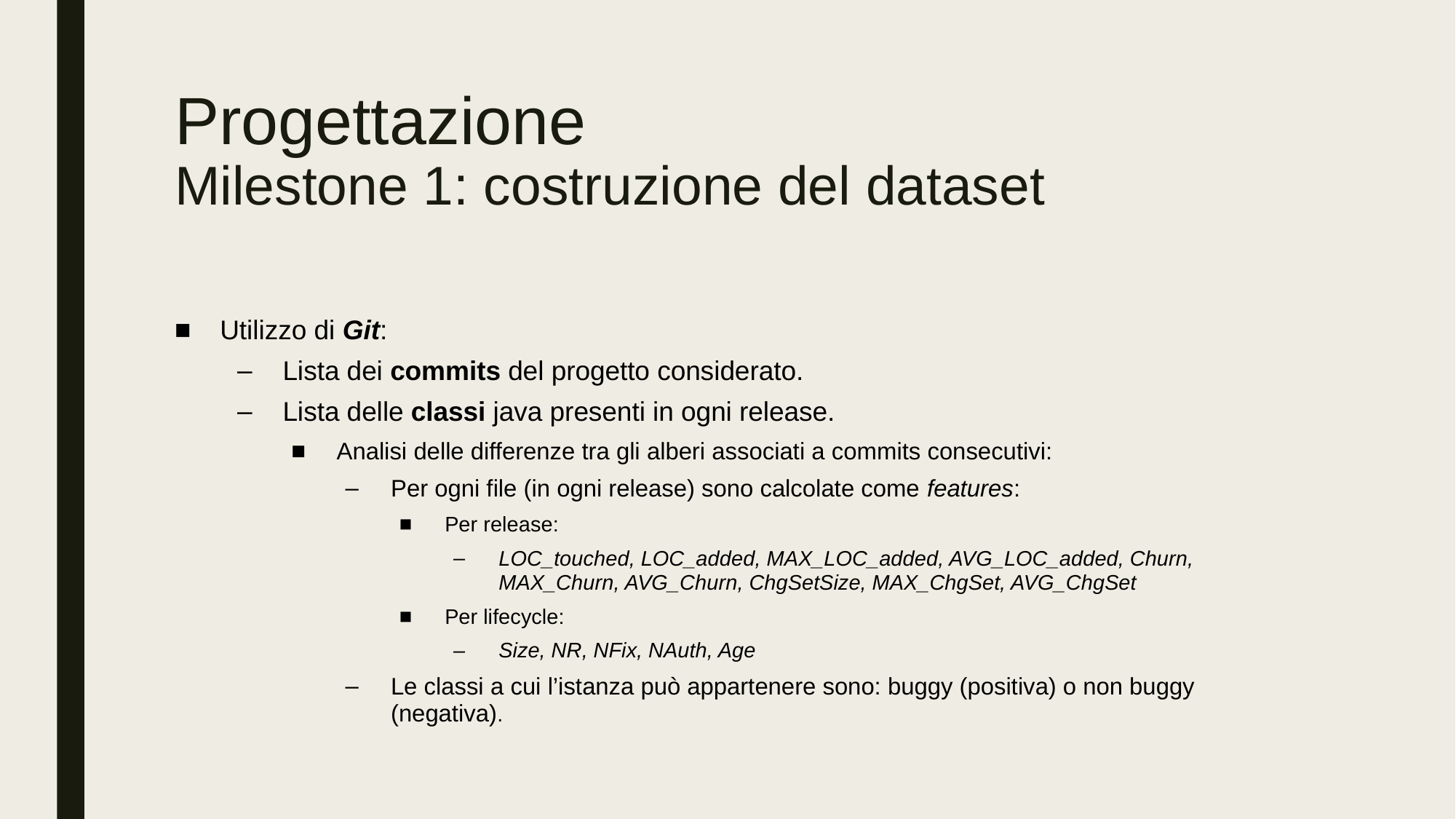

# Progettazione Milestone 1: costruzione del dataset

Utilizzo di Git:
Lista dei commits del progetto considerato.
Lista delle classi java presenti in ogni release.
Analisi delle differenze tra gli alberi associati a commits consecutivi:
Per ogni file (in ogni release) sono calcolate come features:
Per release:
LOC_touched, LOC_added, MAX_LOC_added, AVG_LOC_added, Churn, MAX_Churn, AVG_Churn, ChgSetSize, MAX_ChgSet, AVG_ChgSet
Per lifecycle:
Size, NR, NFix, NAuth, Age
Le classi a cui l’istanza può appartenere sono: buggy (positiva) o non buggy (negativa).